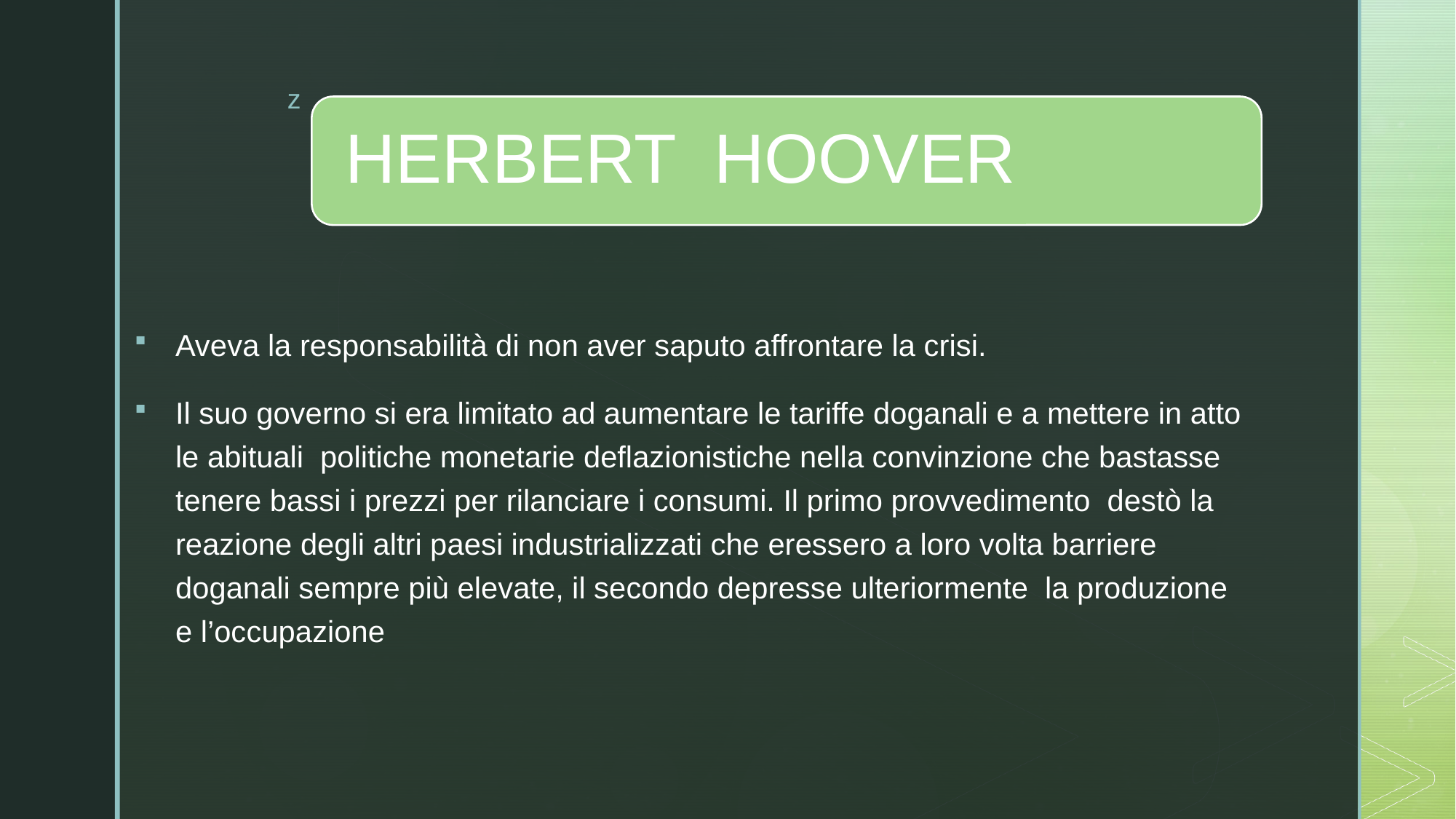

HERBERT  HOOVER
Aveva la responsabilità di non aver saputo affrontare la crisi.
Il suo governo si era limitato ad aumentare le tariffe doganali e a mettere in atto le abituali  politiche monetarie deflazionistiche nella convinzione che bastasse tenere bassi i prezzi per rilanciare i consumi. Il primo provvedimento  destò la reazione degli altri paesi industrializzati che eressero a loro volta barriere doganali sempre più elevate, il secondo depresse ulteriormente  la produzione e l’occupazione